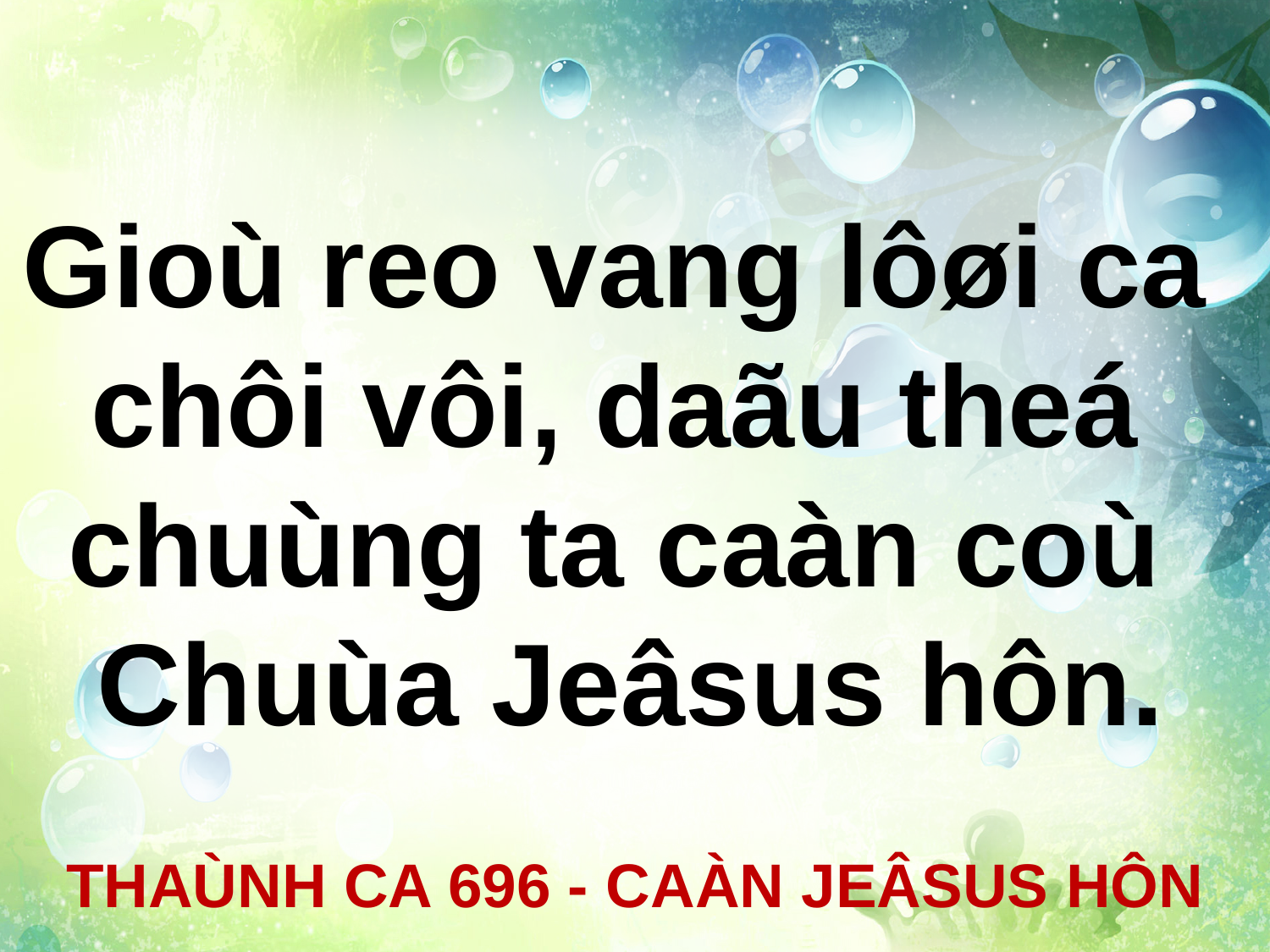

Gioù reo vang lôøi ca
chôi vôi, daãu theá
chuùng ta caàn coù
Chuùa Jeâsus hôn.
THAÙNH CA 696 - CAÀN JEÂSUS HÔN